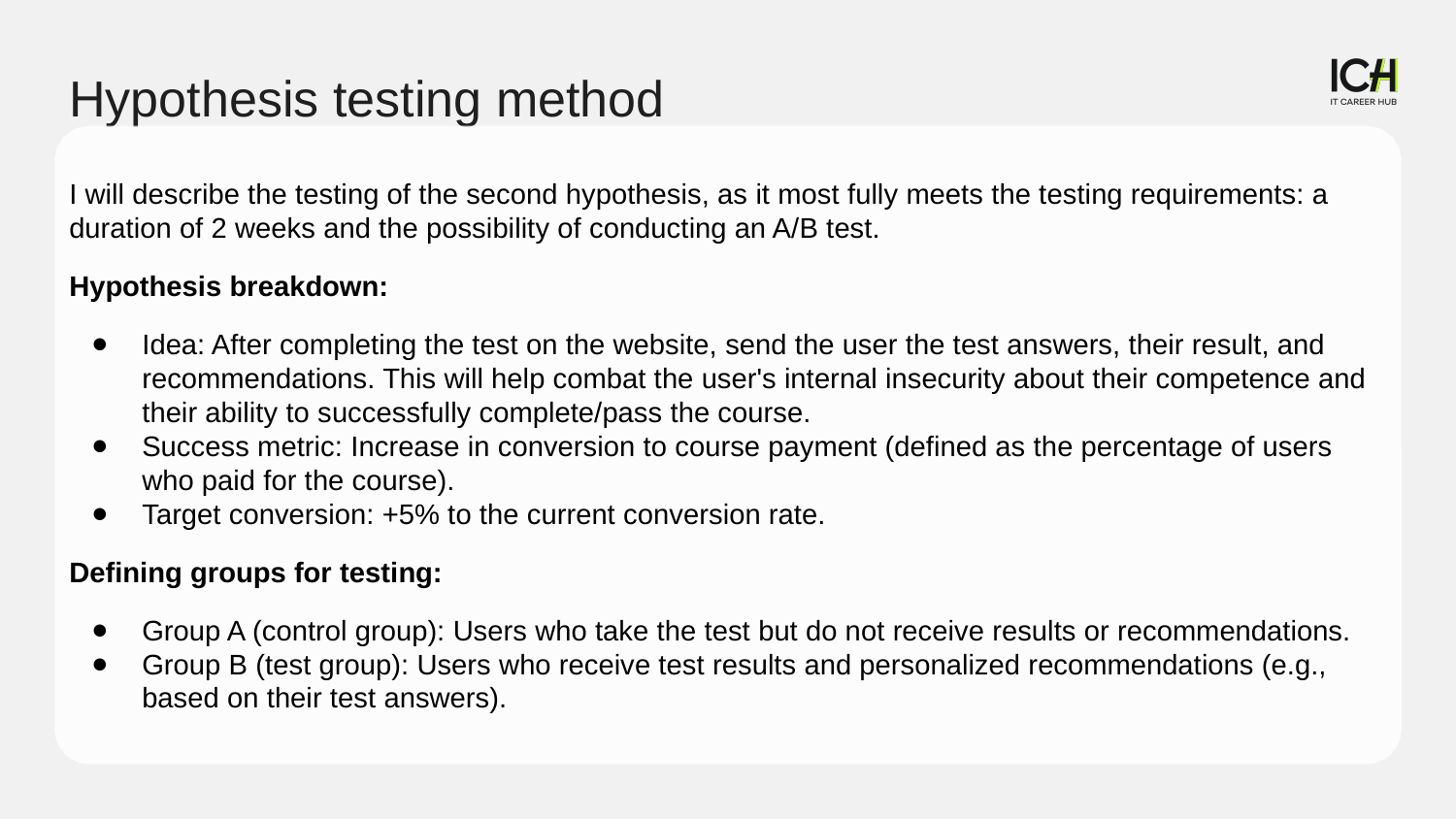

Hypothesis testing method

I will describe the testing of the second hypothesis, as it most fully meets the testing requirements: a duration of 2 weeks and the possibility of conducting an A/B test.
Hypothesis breakdown:
Idea: After completing the test on the website, send the user the test answers, their result, and recommendations. This will help combat the user's internal insecurity about their competence and their ability to successfully complete/pass the course.
Success metric: Increase in conversion to course payment (defined as the percentage of users who paid for the course).
Target conversion: +5% to the current conversion rate.
Defining groups for testing:
Group A (control group): Users who take the test but do not receive results or recommendations.
Group B (test group): Users who receive test results and personalized recommendations (e.g., based on their test answers).